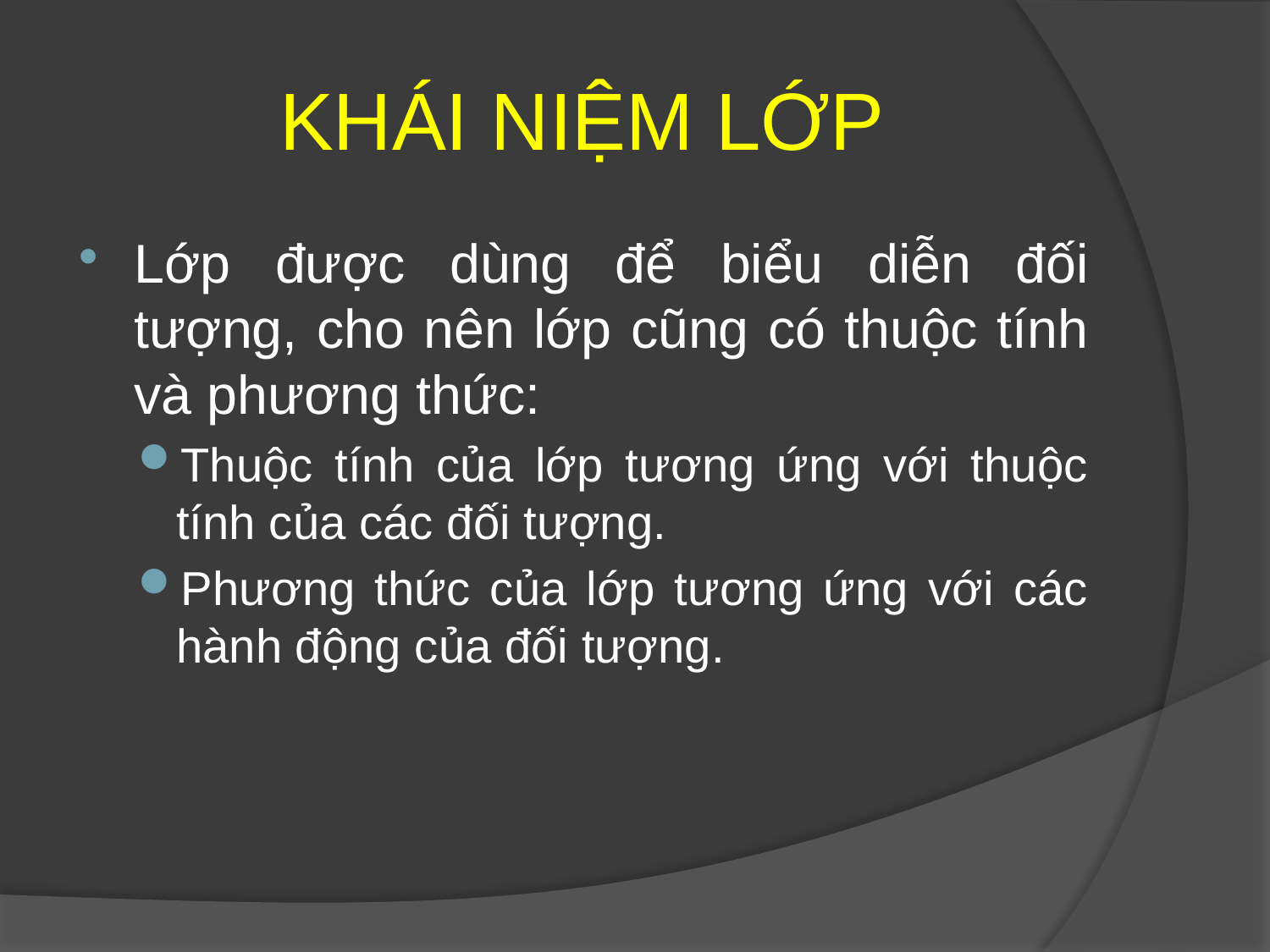

# KHÁI NIỆM LỚP
Lớp được dùng để biểu diễn đối tượng, cho nên lớp cũng có thuộc tính và phương thức:
Thuộc tính của lớp tương ứng với thuộc tính của các đối tượng.
Phương thức của lớp tương ứng với các hành động của đối tượng.